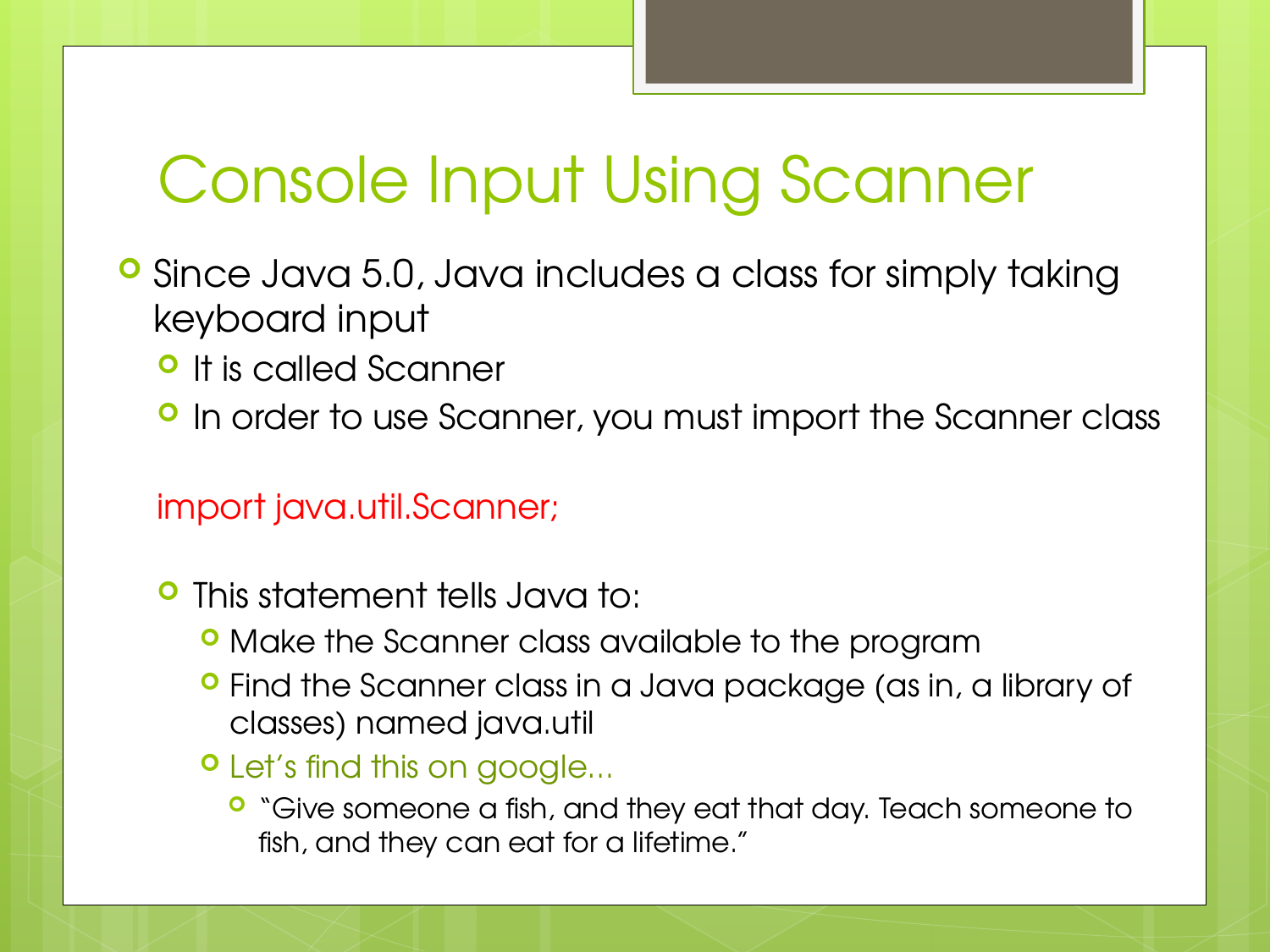

# Console Input Using Scanner
Since Java 5.0, Java includes a class for simply taking keyboard input
It is called Scanner
In order to use Scanner, you must import the Scanner class
import java.util.Scanner;
This statement tells Java to:
Make the Scanner class available to the program
Find the Scanner class in a Java package (as in, a library of classes) named java.util
Let’s find this on google…
“Give someone a fish, and they eat that day. Teach someone to fish, and they can eat for a lifetime.”